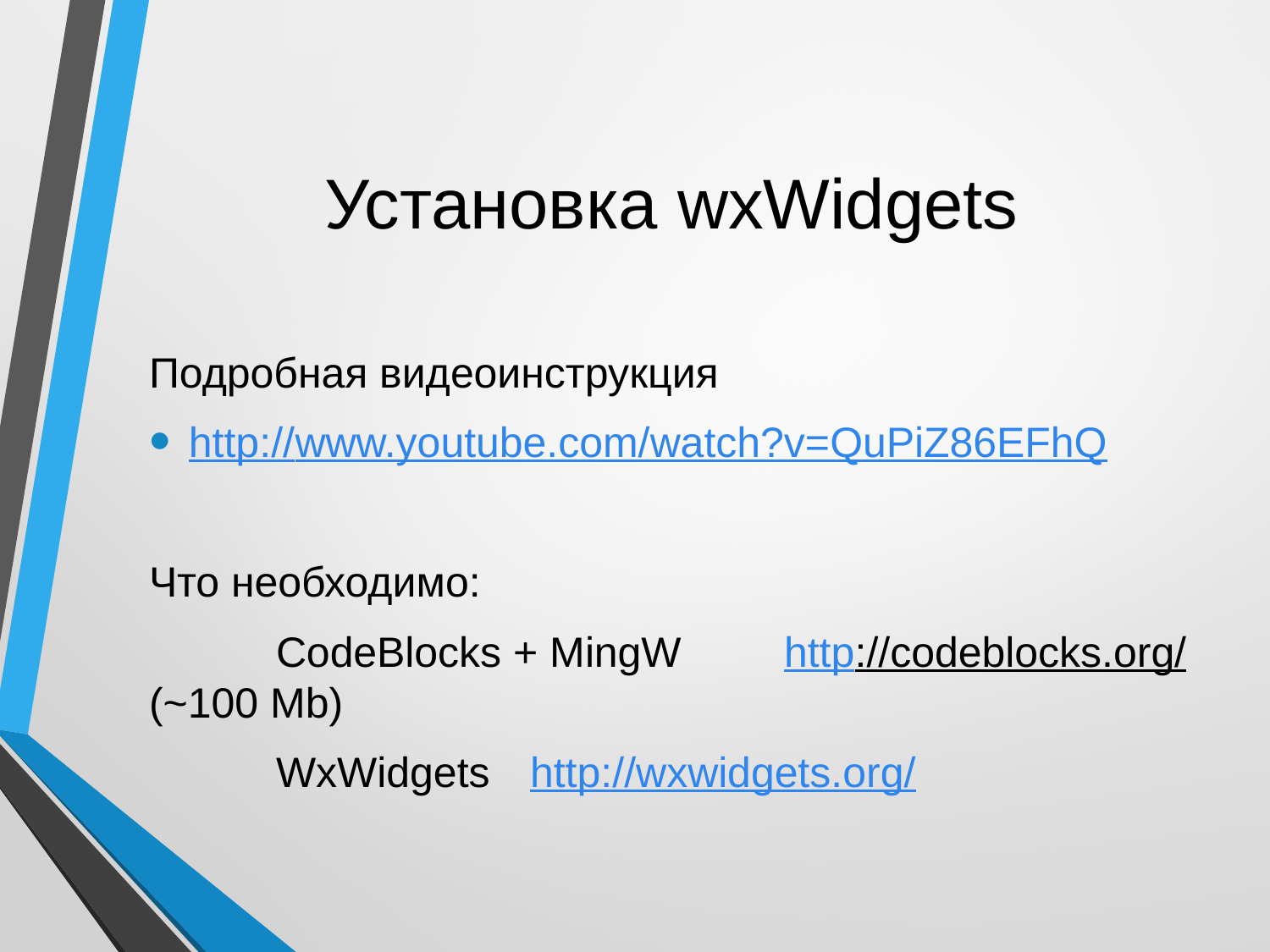

# Установка wxWidgets
Подробная видеоинструкция
http://www.youtube.com/watch?v=QuPiZ86EFhQ

Что необходимо:
	CodeBlocks + MingW 	http://codeblocks.org/ (~100 Mb)
	WxWidgets	http://wxwidgets.org/